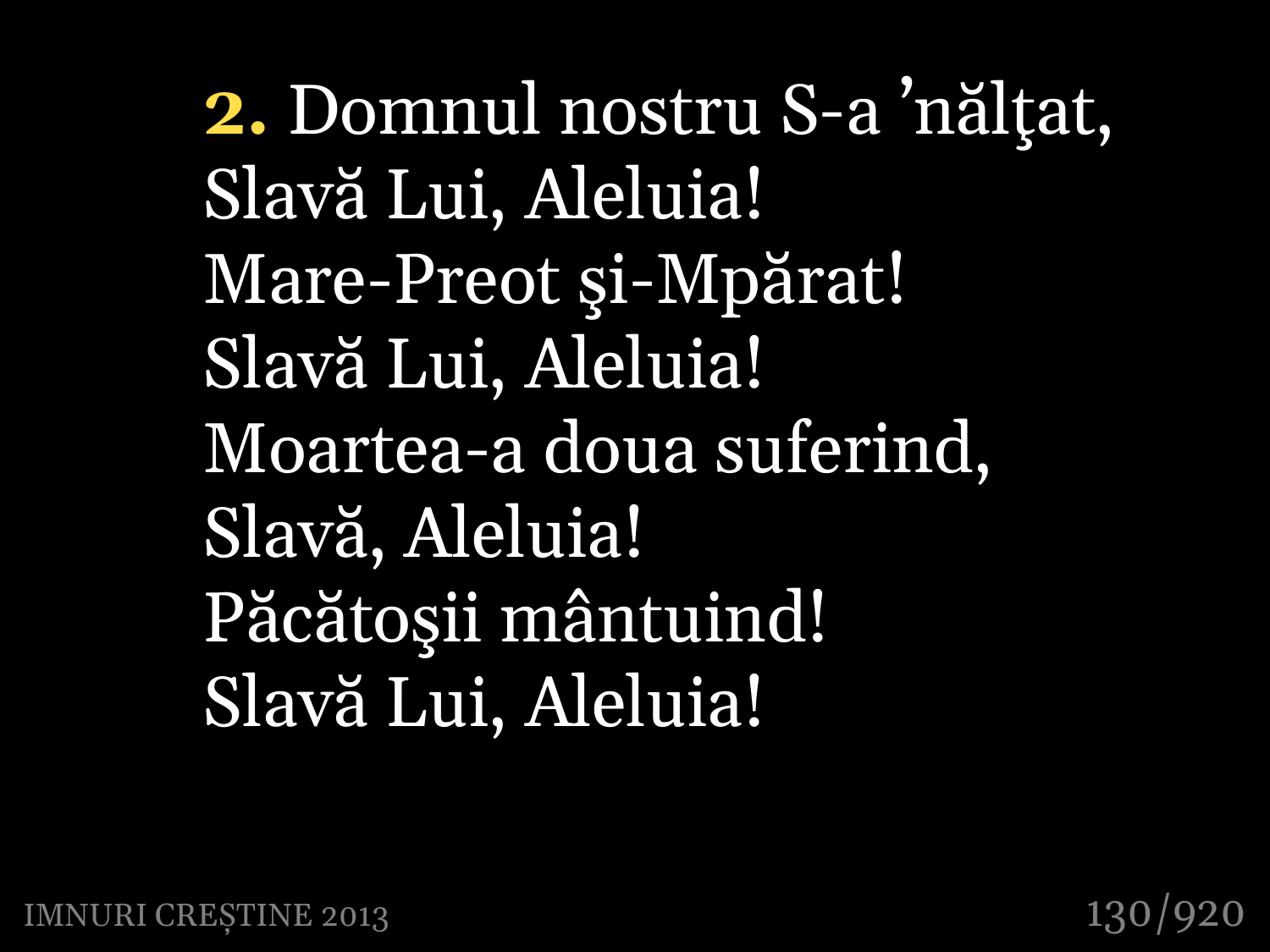

2. Domnul nostru S-a ’nălţat,
Slavă Lui, Aleluia!
Mare-Preot şi-Mpărat!
Slavă Lui, Aleluia!
Moartea-a doua suferind,
Slavă, Aleluia!
Păcătoşii mântuind!
Slavă Lui, Aleluia!
130/920
IMNURI CREȘTINE 2013